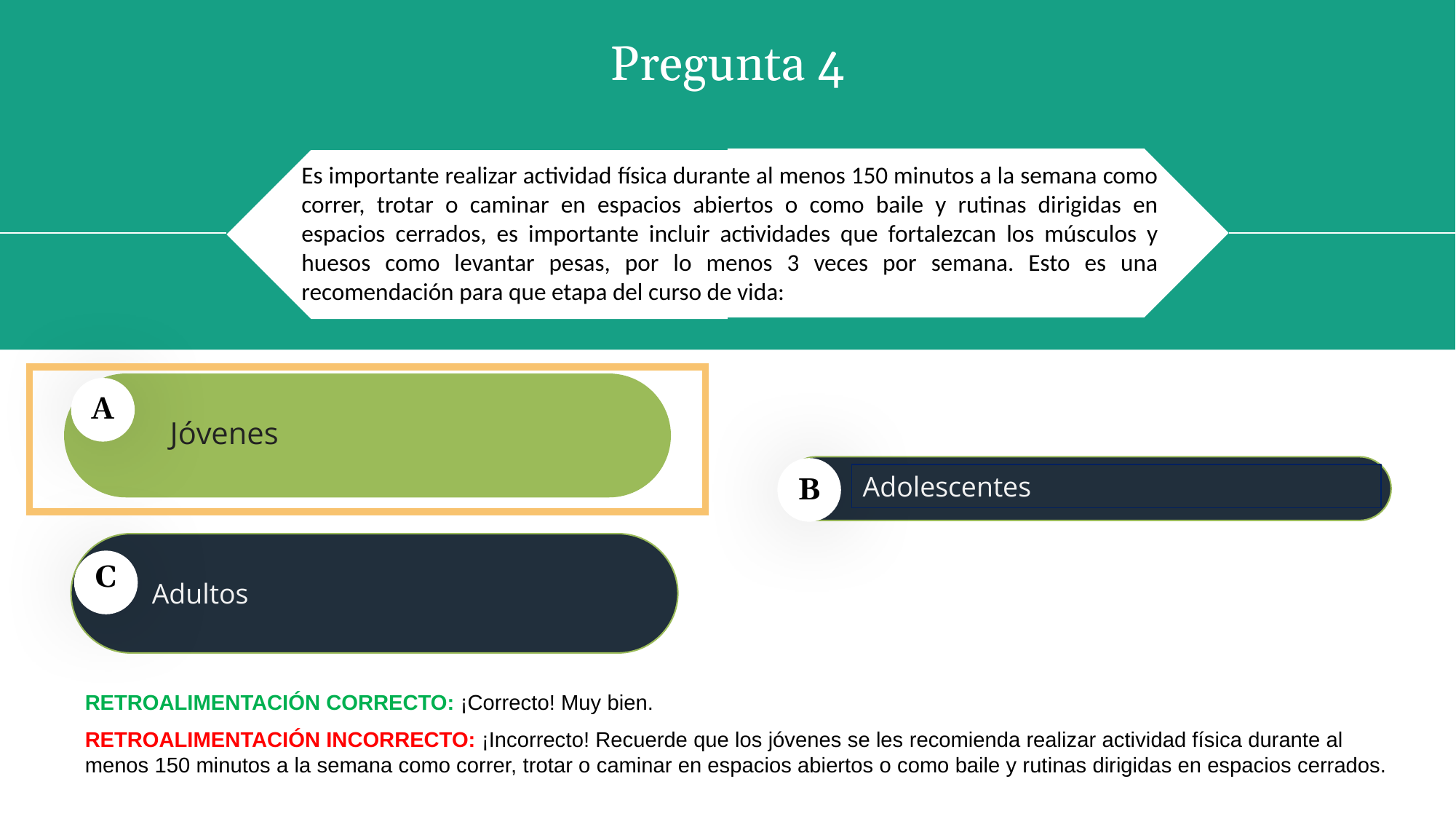

Pregunta 4

Es importante realizar actividad física durante al menos 150 minutos a la semana como correr, trotar o caminar en espacios abiertos o como baile y rutinas dirigidas en espacios cerrados, es importante incluir actividades que fortalezcan los músculos y huesos como levantar pesas, por lo menos 3 veces por semana. Esto es una recomendación para que etapa del curso de vida:

A
Jóvenes

C
Adultos

Adolescentes
B

RETROALIMENTACIÓN CORRECTO: ¡Correcto! Muy bien.
RETROALIMENTACIÓN INCORRECTO: ¡Incorrecto! Recuerde que los jóvenes se les recomienda realizar actividad física durante al menos 150 minutos a la semana como correr, trotar o caminar en espacios abiertos o como baile y rutinas dirigidas en espacios cerrados.